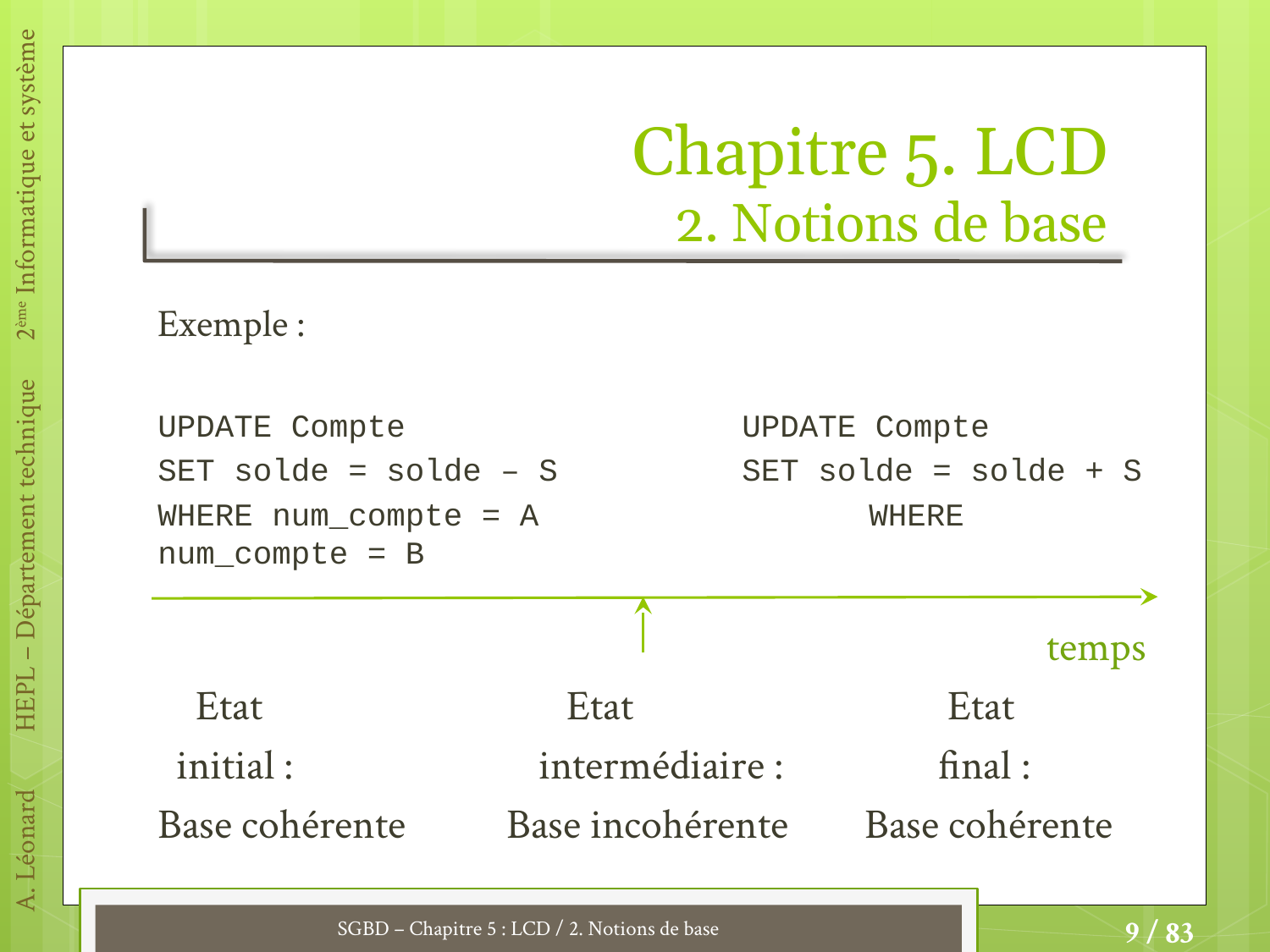

# Chapitre 5. LCD 2. Notions de base
Exemple :

UPDATE Compte			    UPDATE Compte
SET solde = solde – S	    SET solde = solde + S
WHERE num_compte = A		    WHERE num_compte = B

							temps
    Etat 	 	   	   Etat			   Etat
  initial :		intermédiaire :	  	  final :
Base cohérente	          Base incohérente        Base cohérente
SGBD – Chapitre 5 : LCD / 2. Notions de base